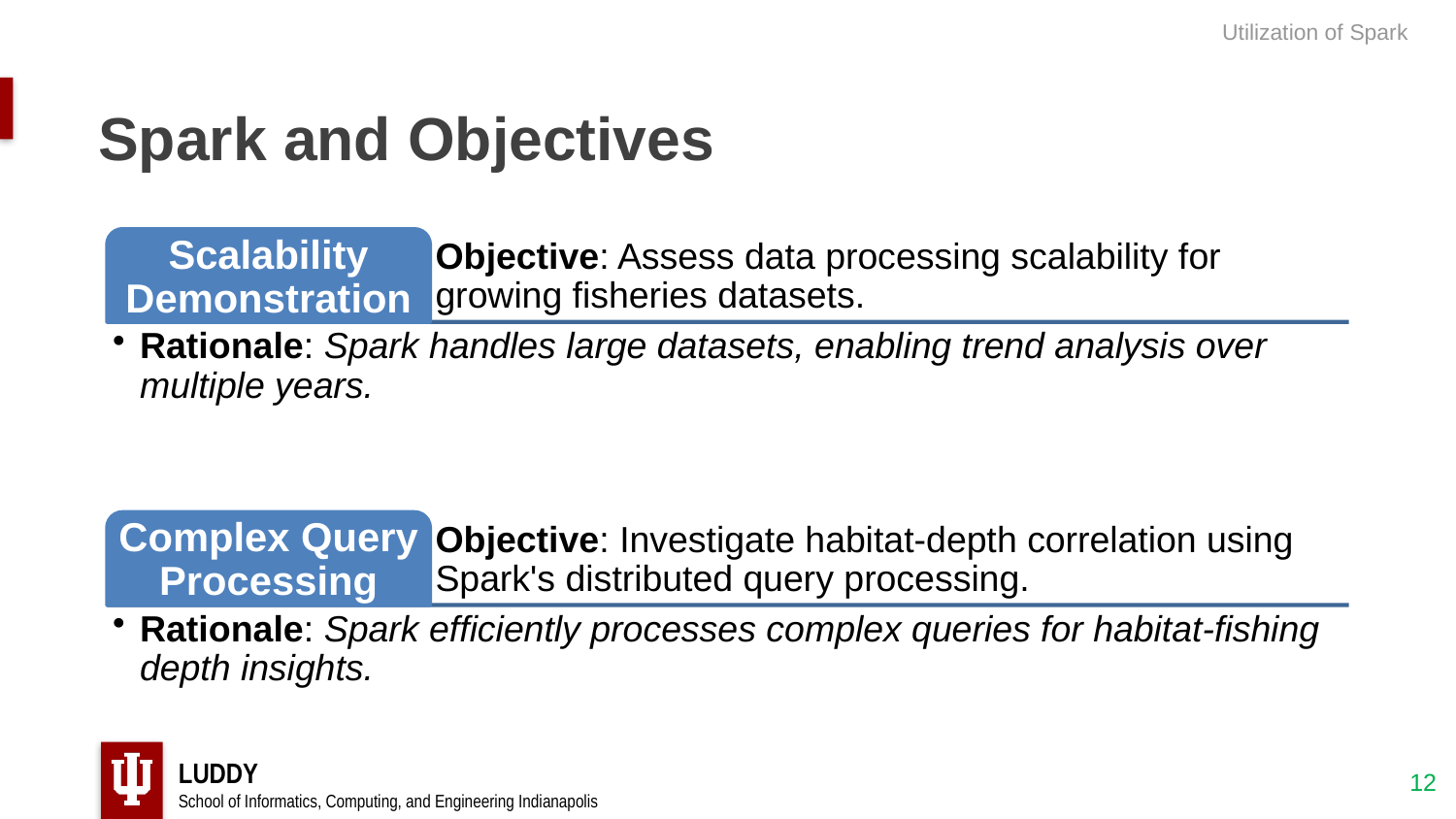

Utilization of Spark
# Spark and Objectives
Objective: Assess data processing scalability for growing fisheries datasets.
Scalability Demonstration
Rationale: Spark handles large datasets, enabling trend analysis over multiple years.
Objective: Investigate habitat-depth correlation using Spark's distributed query processing.
Complex Query Processing
Rationale: Spark efficiently processes complex queries for habitat-fishing depth insights.